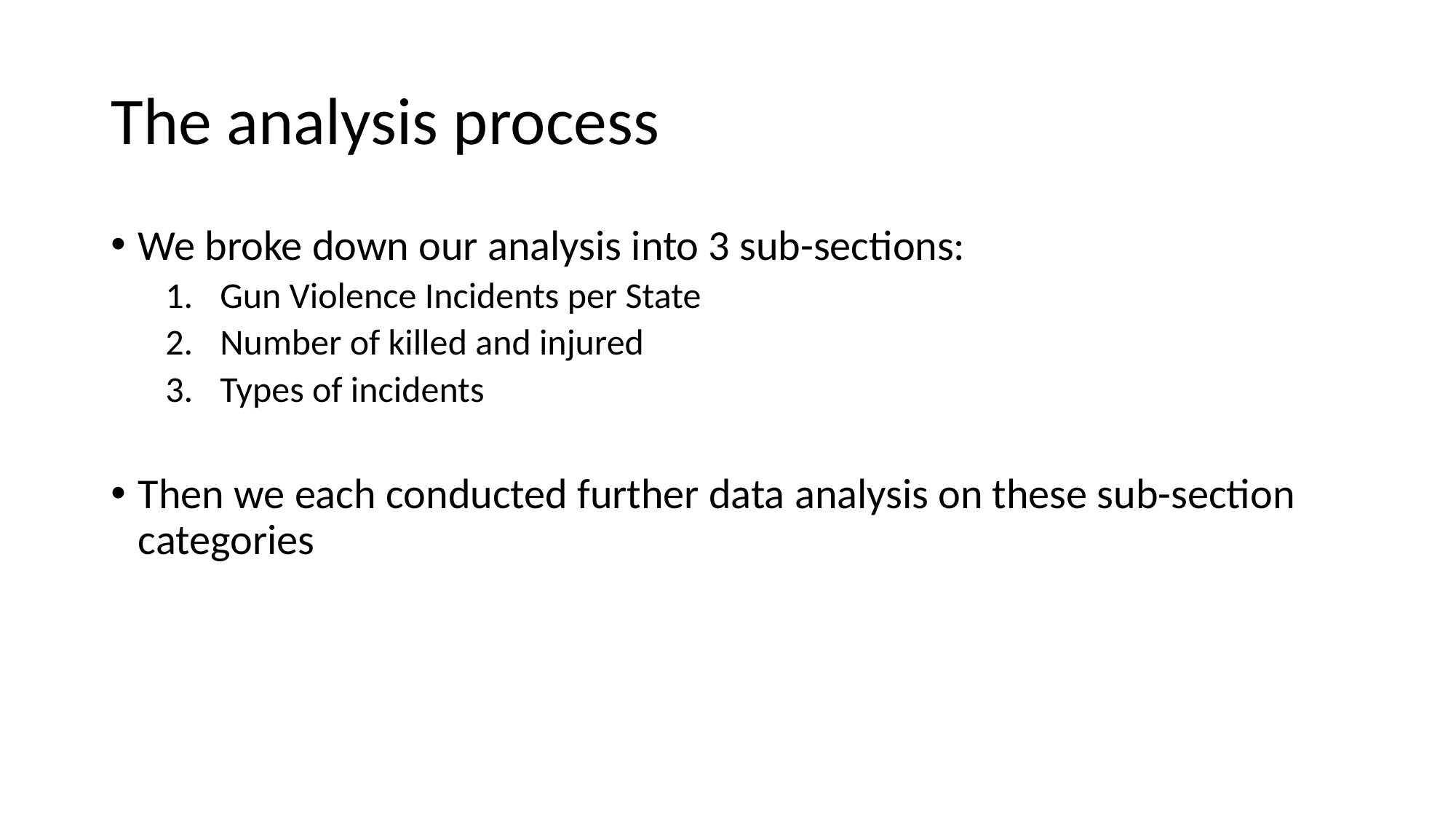

# The analysis process
We broke down our analysis into 3 sub-sections:
Gun Violence Incidents per State
Number of killed and injured
Types of incidents

Then we each conducted further data analysis on these sub-section categories